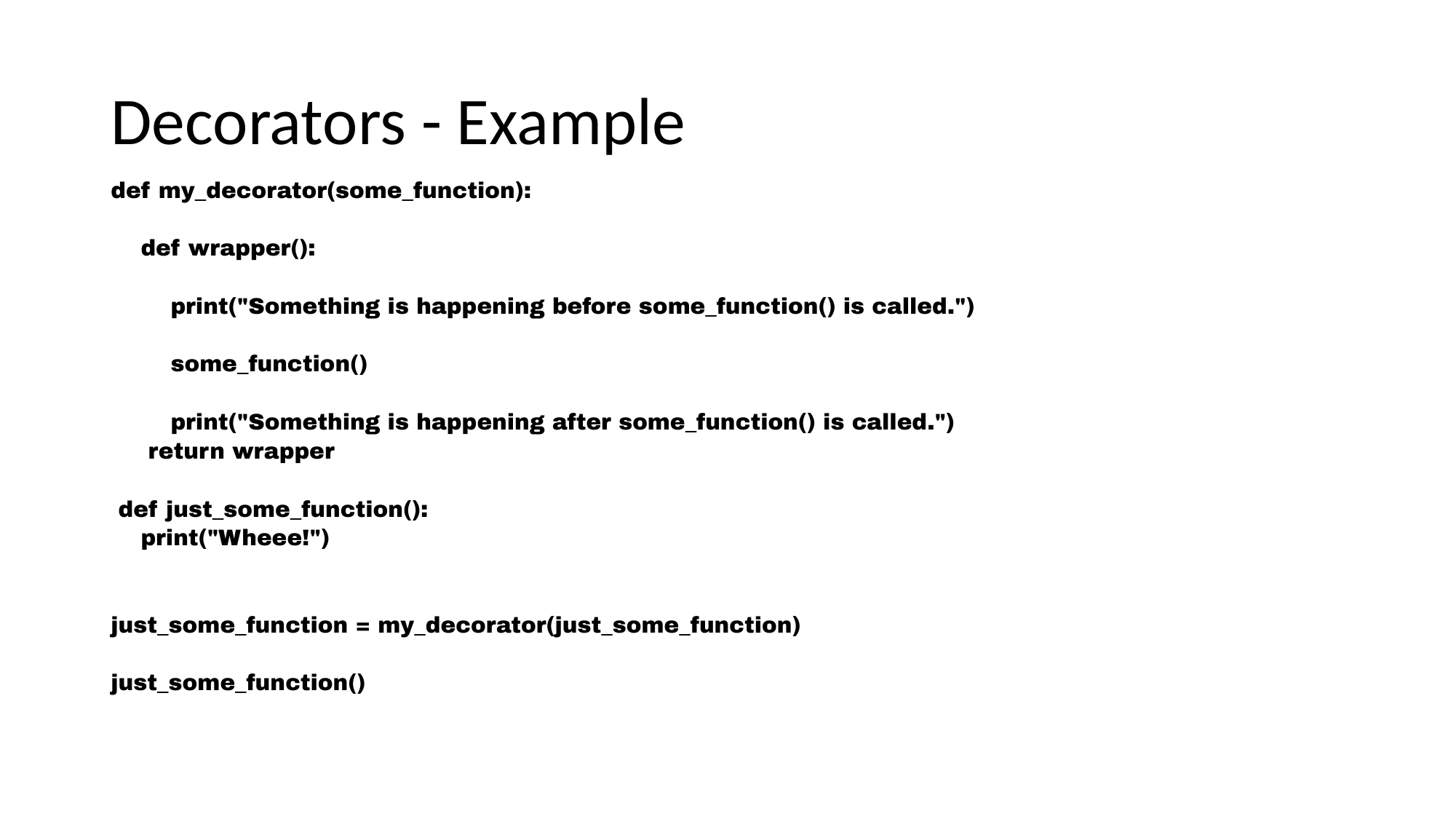

# Decorators - Example
def my_decorator(some_function):

    def wrapper():

        print("Something is happening before some_function() is called.")

        some_function()

        print("Something is happening after some_function() is called.")
     return wrapper

 def just_some_function():
    print("Wheee!")

just_some_function = my_decorator(just_some_function)

just_some_function()